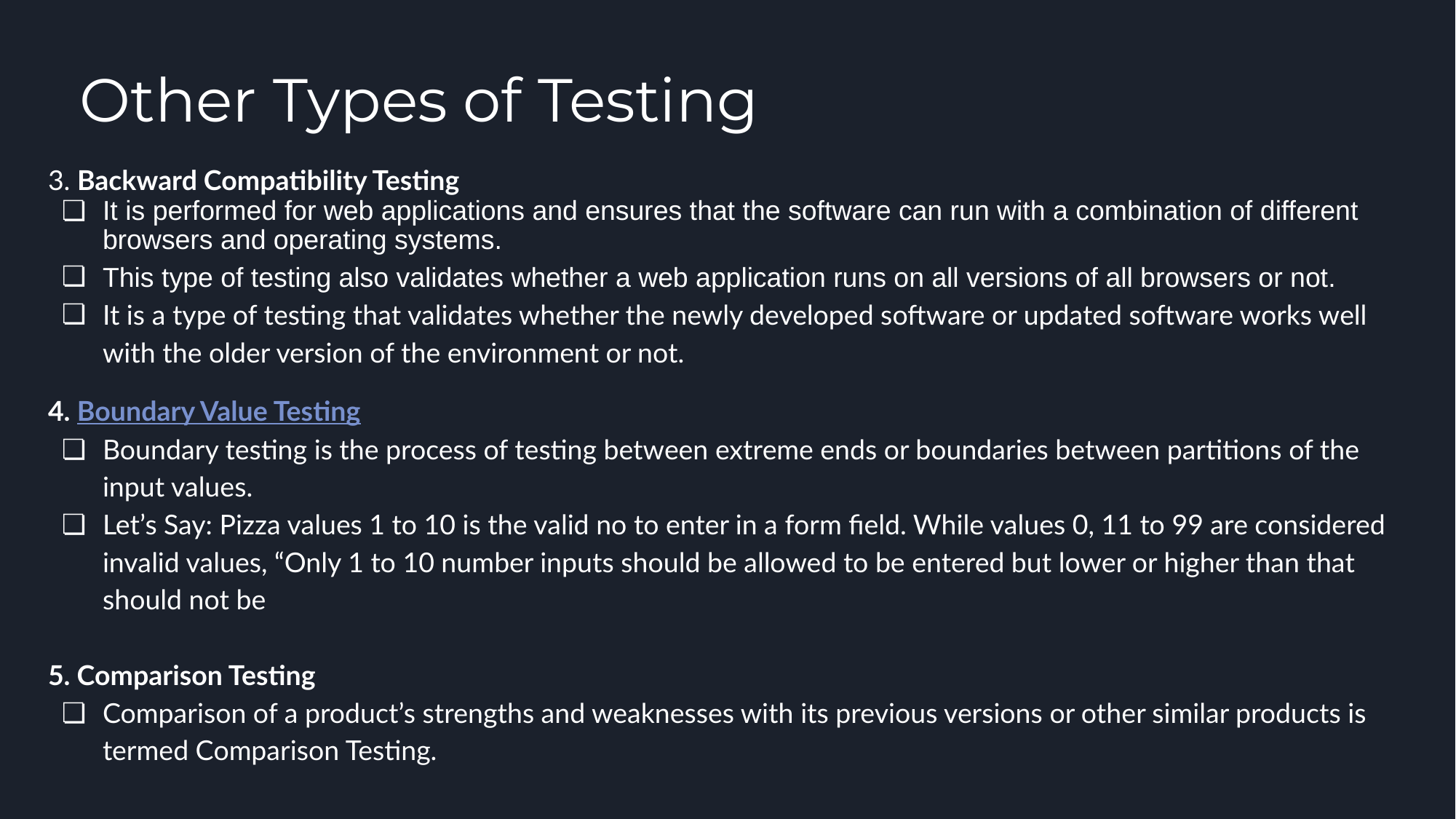

# Other Types of Testing
3. Backward Compatibility Testing
It is performed for web applications and ensures that the software can run with a combination of different browsers and operating systems.
This type of testing also validates whether a web application runs on all versions of all browsers or not.
It is a type of testing that validates whether the newly developed software or updated software works well with the older version of the environment or not.

4. Boundary Value Testing
Boundary testing is the process of testing between extreme ends or boundaries between partitions of the input values.
Let’s Say: Pizza values 1 to 10 is the valid no to enter in a form field. While values 0, 11 to 99 are considered invalid values, “Only 1 to 10 number inputs should be allowed to be entered but lower or higher than that should not be
5. Comparison Testing
Comparison of a product’s strengths and weaknesses with its previous versions or other similar products is termed Comparison Testing.